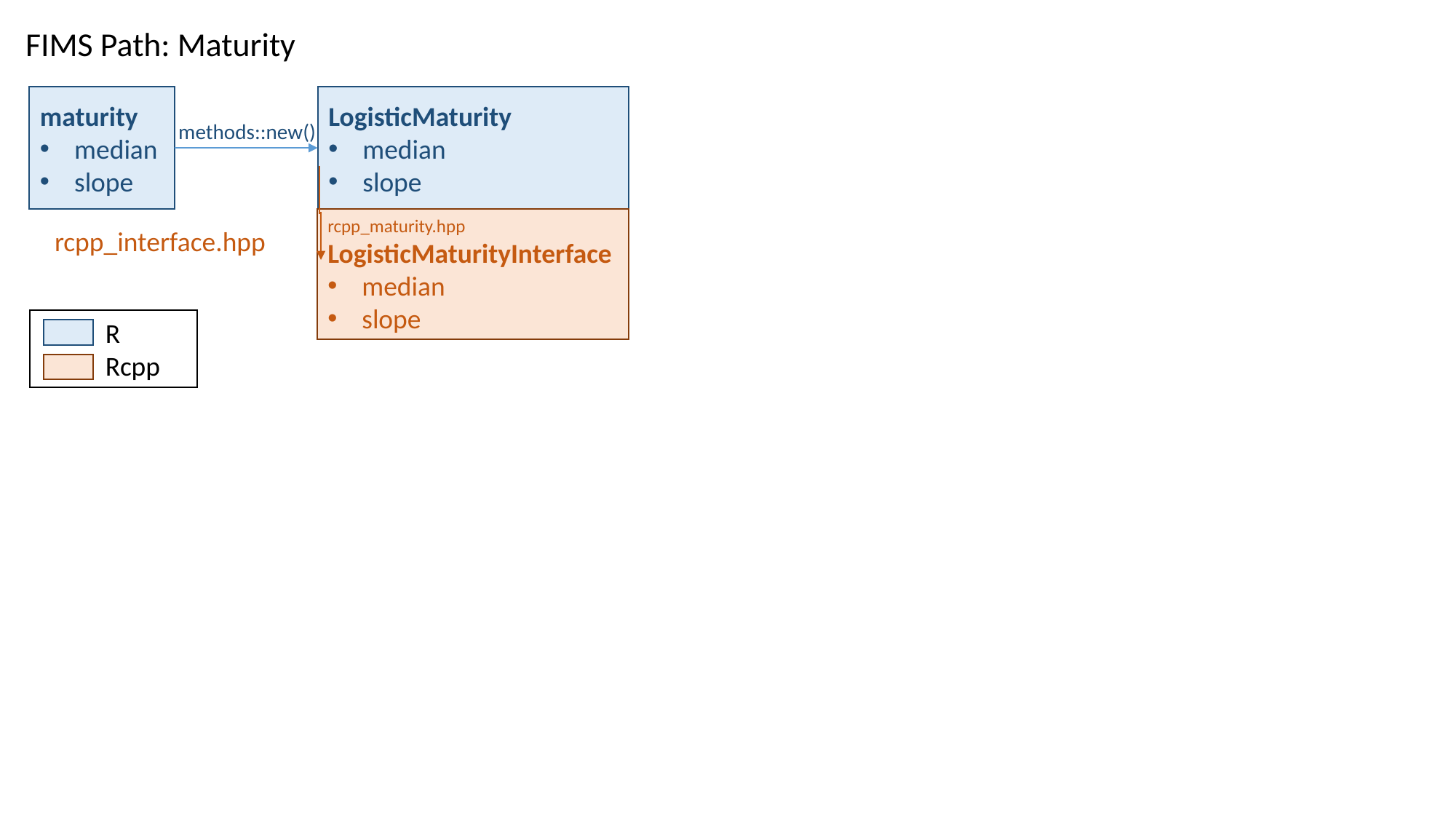

FIMS Path: Maturity
LogisticMaturity
median
slope
rcpp_maturity.hpp
LogisticMaturityInterface
median
slope
rcpp_interface.hpp

R
Rcpp

maturity
median
slope
methods::new()